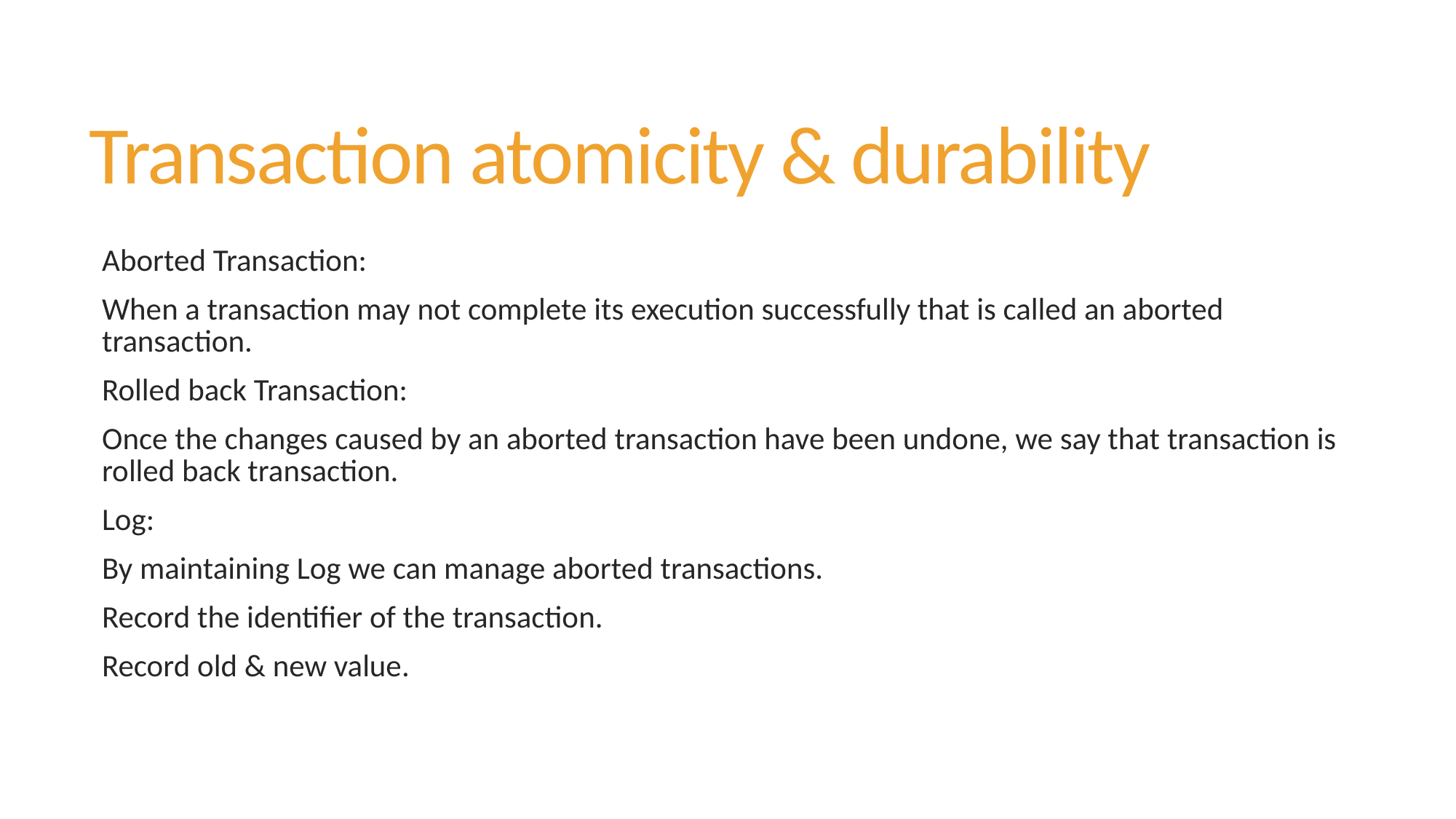

# Transaction atomicity & durability
Aborted Transaction:
When a transaction may not complete its execution successfully that is called an aborted transaction.
Rolled back Transaction:
Once the changes caused by an aborted transaction have been undone, we say that transaction is rolled back transaction.
Log:
By maintaining Log we can manage aborted transactions.
Record the identifier of the transaction.
Record old & new value.